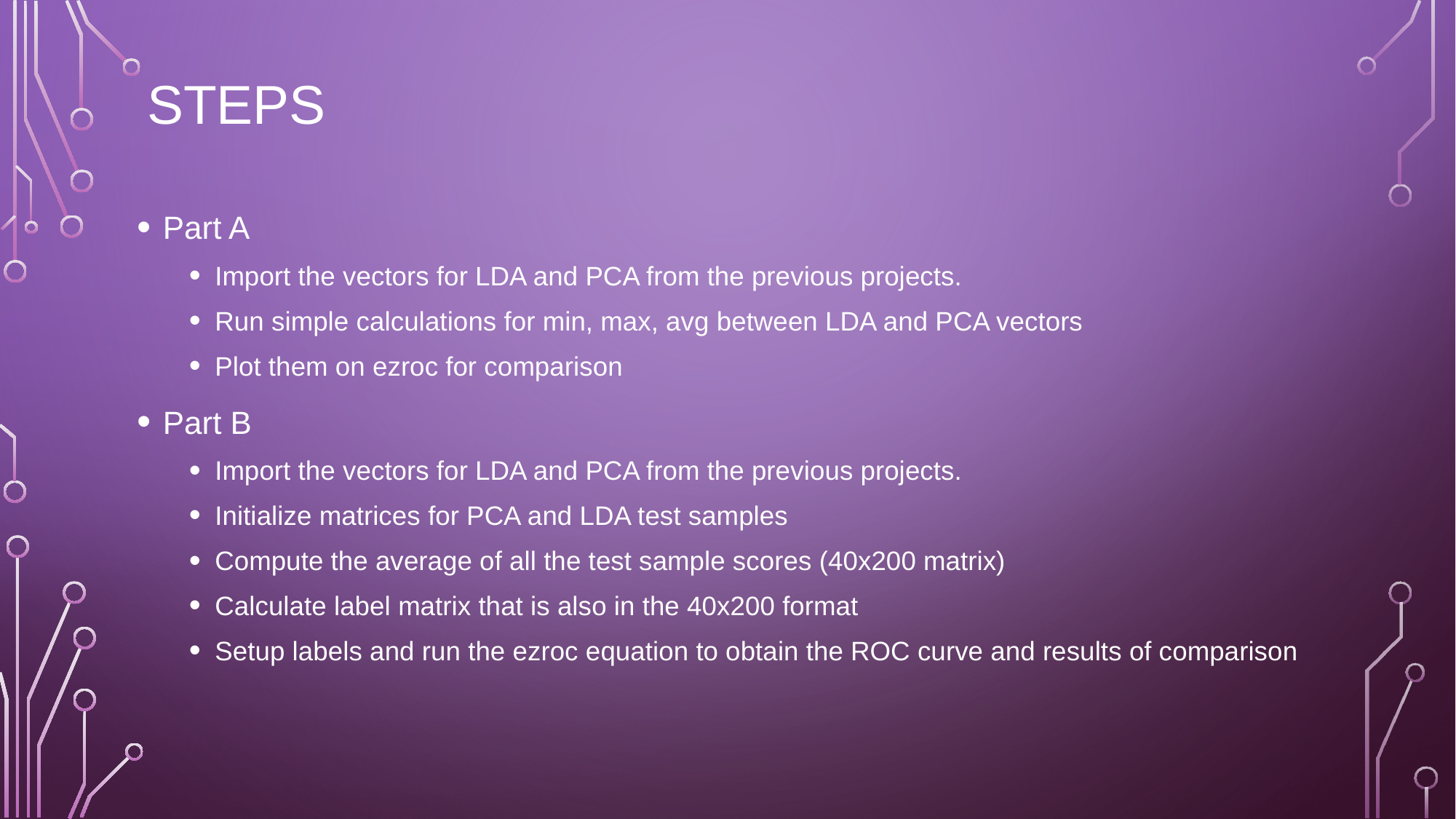

# Steps
Part A
Import the vectors for LDA and PCA from the previous projects.
Run simple calculations for min, max, avg between LDA and PCA vectors
Plot them on ezroc for comparison
Part B
Import the vectors for LDA and PCA from the previous projects.
Initialize matrices for PCA and LDA test samples
Compute the average of all the test sample scores (40x200 matrix)
Calculate label matrix that is also in the 40x200 format
Setup labels and run the ezroc equation to obtain the ROC curve and results of comparison